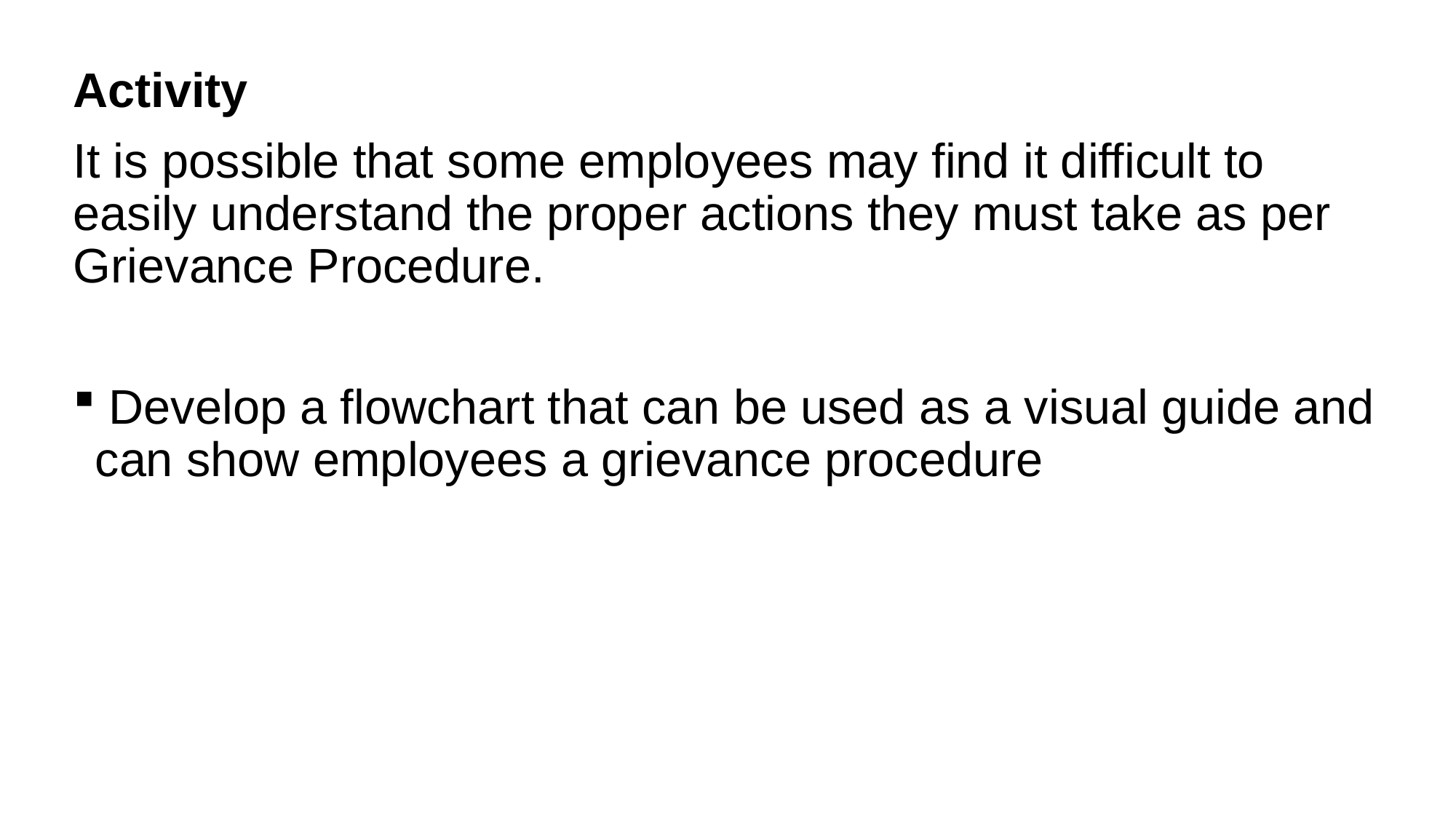

Activity
It is possible that some employees may find it difficult to easily understand the proper actions they must take as per Grievance Procedure.

 Develop a flowchart that can be used as a visual guide and can show employees a grievance procedure